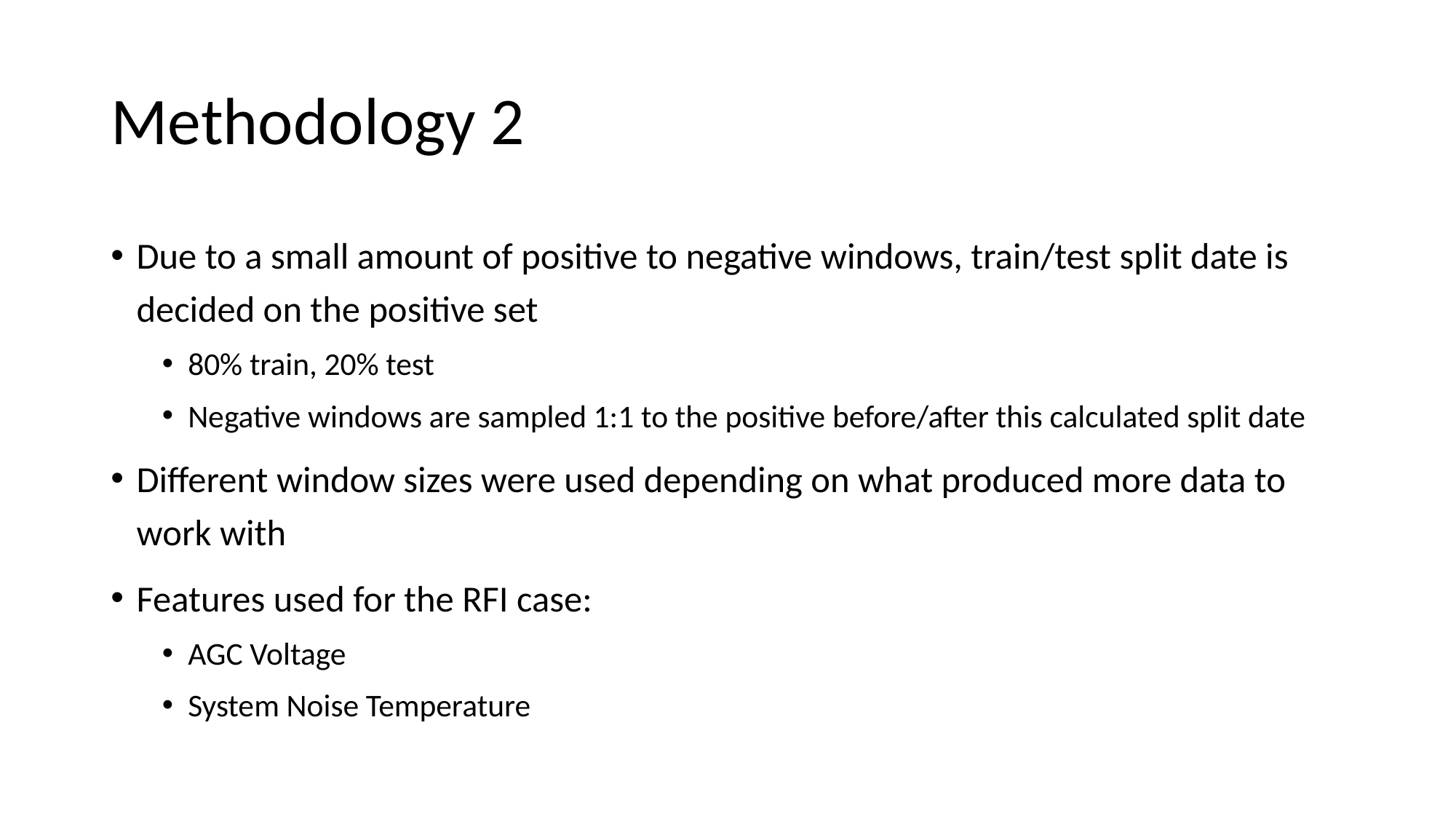

# Methodology 2
Due to a small amount of positive to negative windows, train/test split date is decided on the positive set
80% train, 20% test
Negative windows are sampled 1:1 to the positive before/after this calculated split date
Different window sizes were used depending on what produced more data to work with
Features used for the RFI case:
AGC Voltage
System Noise Temperature